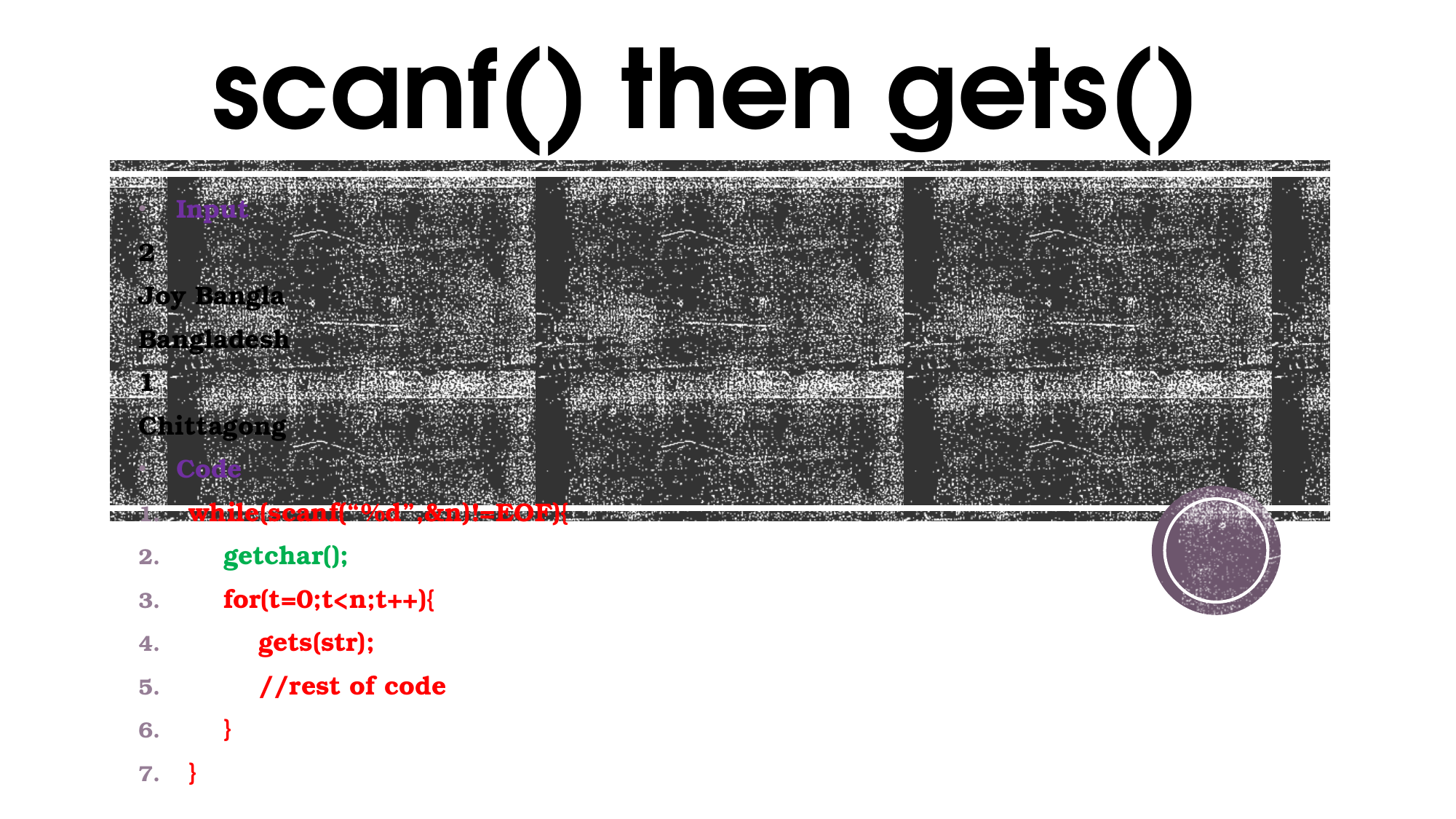

# scanf() then gets()
Input
2
Joy Bangla
Bangladesh
1
Chittagong
Code
while(scanf(“%d”,&n)!=EOF){
    getchar();
    for(t=0;t<n;t++){
        gets(str);
        //rest of code
    }
}